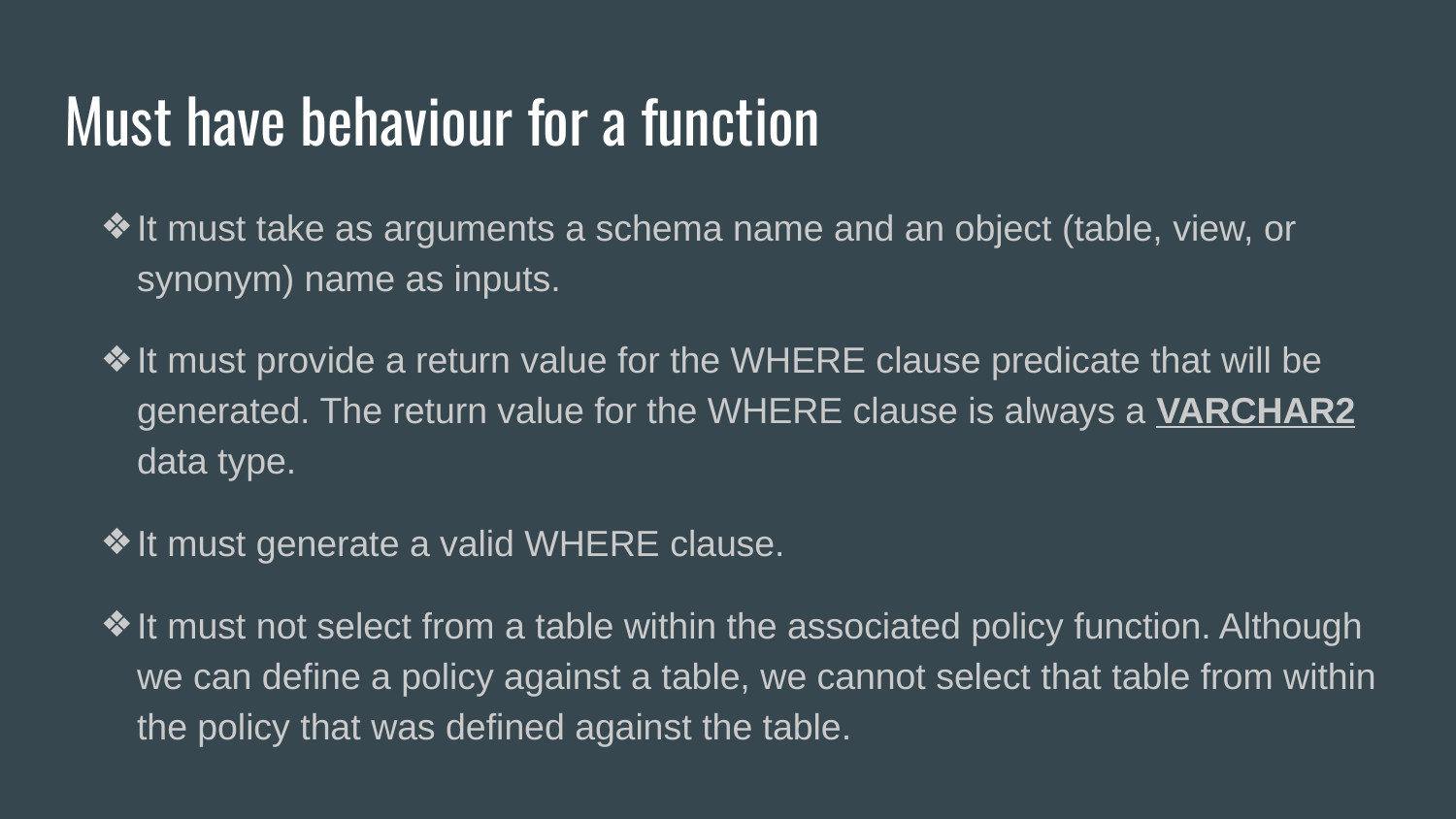

# Must have behaviour for a function
It must take as arguments a schema name and an object (table, view, or synonym) name as inputs.
It must provide a return value for the WHERE clause predicate that will be generated. The return value for the WHERE clause is always a VARCHAR2 data type.
It must generate a valid WHERE clause.
It must not select from a table within the associated policy function. Although we can define a policy against a table, we cannot select that table from within the policy that was defined against the table.